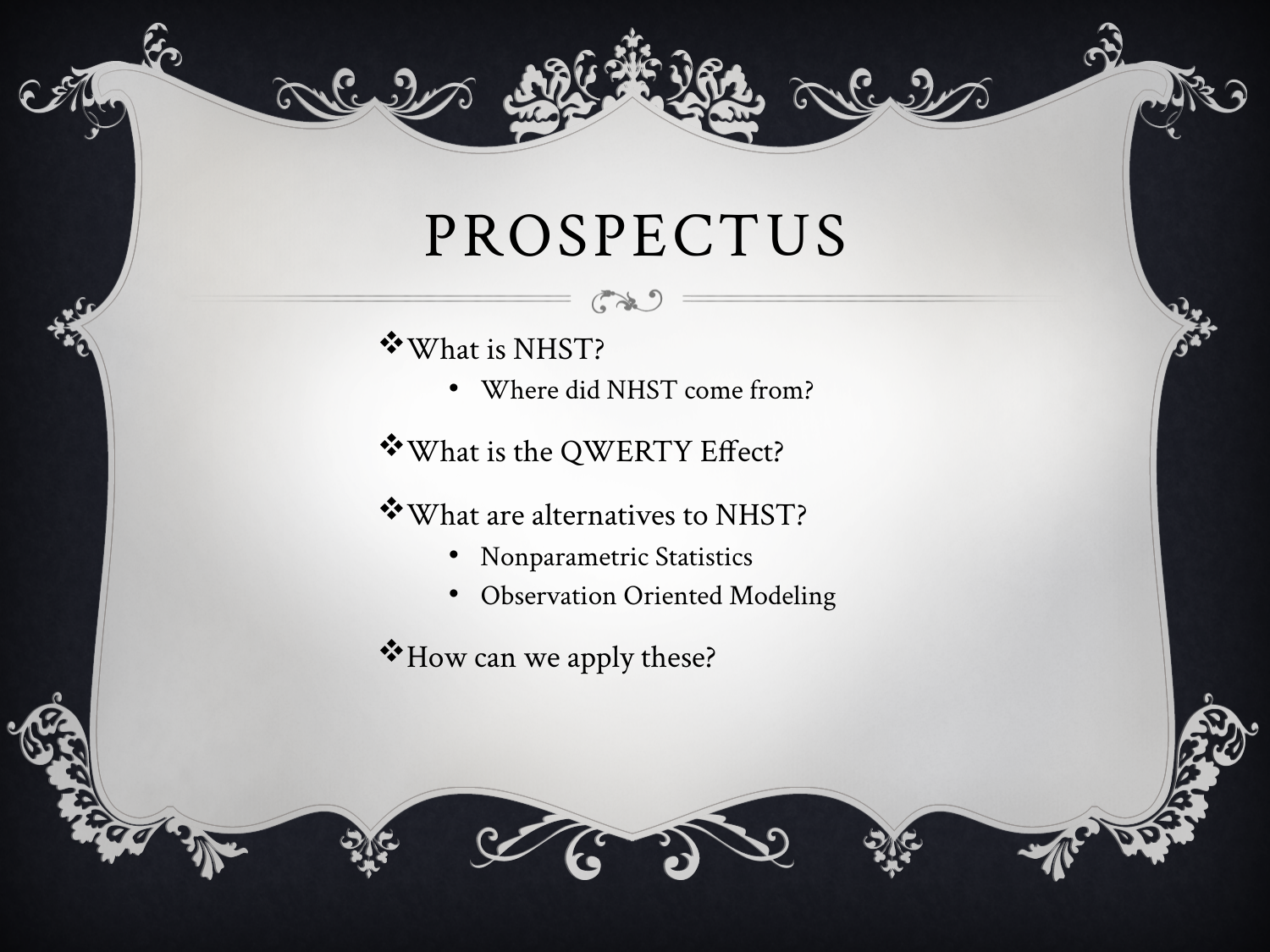

# Prospectus
What is NHST?
Where did NHST come from?
What is the QWERTY Effect?
What are alternatives to NHST?
Nonparametric Statistics
Observation Oriented Modeling
How can we apply these?